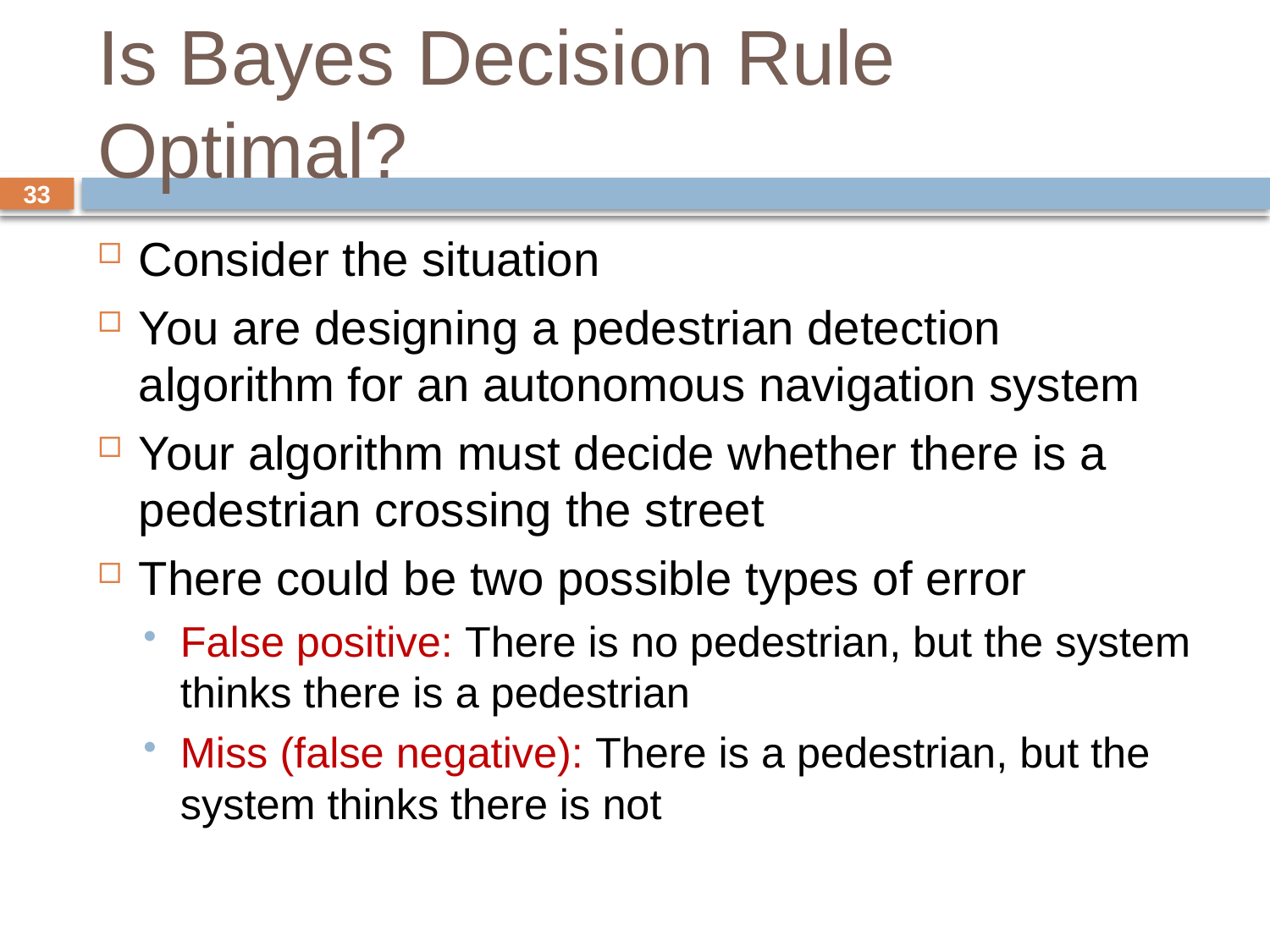

# Is Bayes Decision Rule Optimal?
33
Consider the situation
You are designing a pedestrian detection algorithm for an autonomous navigation system
Your algorithm must decide whether there is a pedestrian crossing the street
There could be two possible types of error
False positive: There is no pedestrian, but the system thinks there is a pedestrian
Miss (false negative): There is a pedestrian, but the system thinks there is not